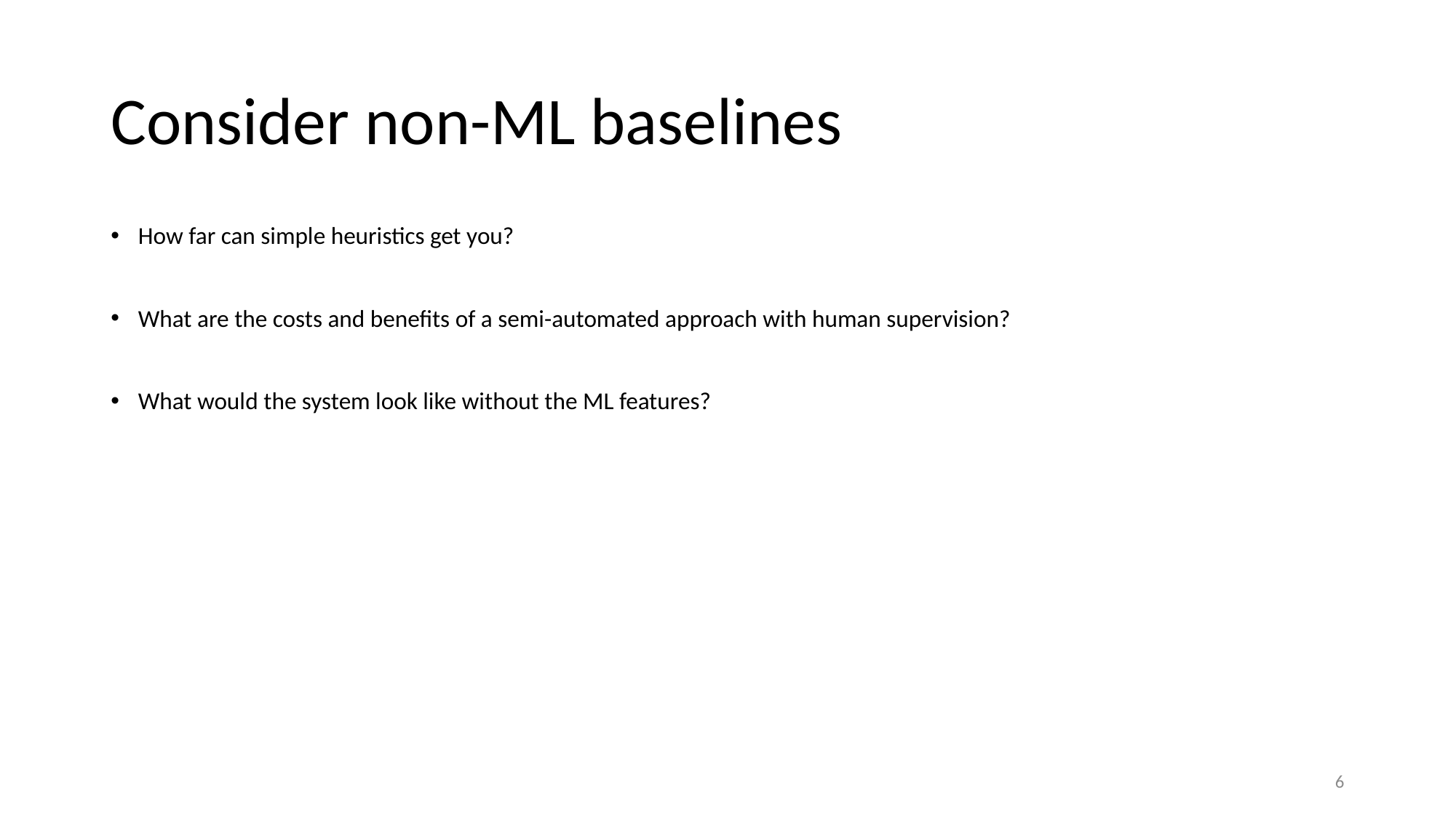

# Consider non-ML baselines
How far can simple heuristics get you?

What are the costs and benefits of a semi-automated approach with human supervision?

What would the system look like without the ML features?
6